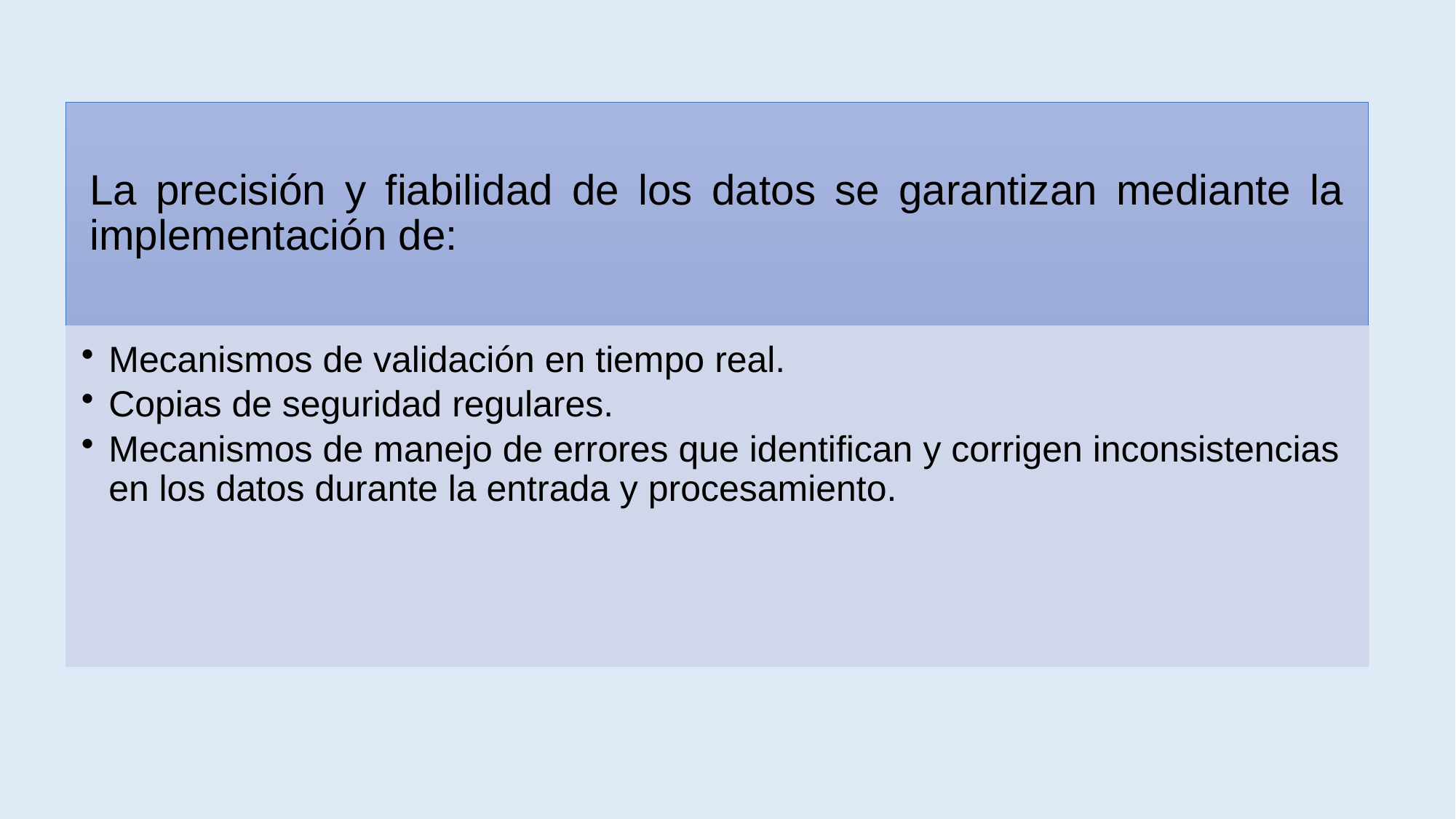

La precisión y fiabilidad de los datos se garantizan mediante la implementación de:
Mecanismos de validación en tiempo real.
Copias de seguridad regulares.
Mecanismos de manejo de errores que identifican y corrigen inconsistencias en los datos durante la entrada y procesamiento.